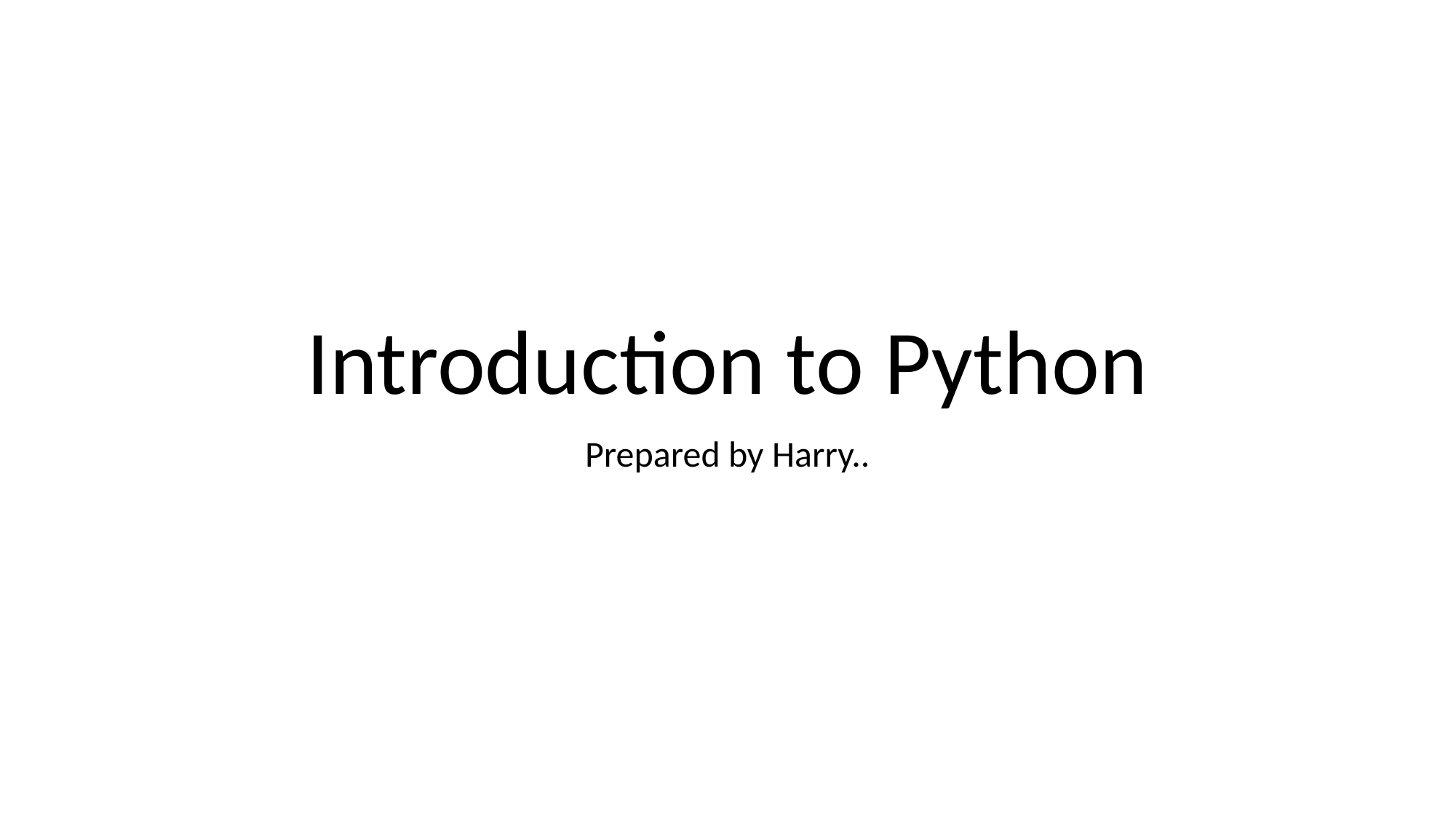

# Introduction to Python
Prepared by Harry..